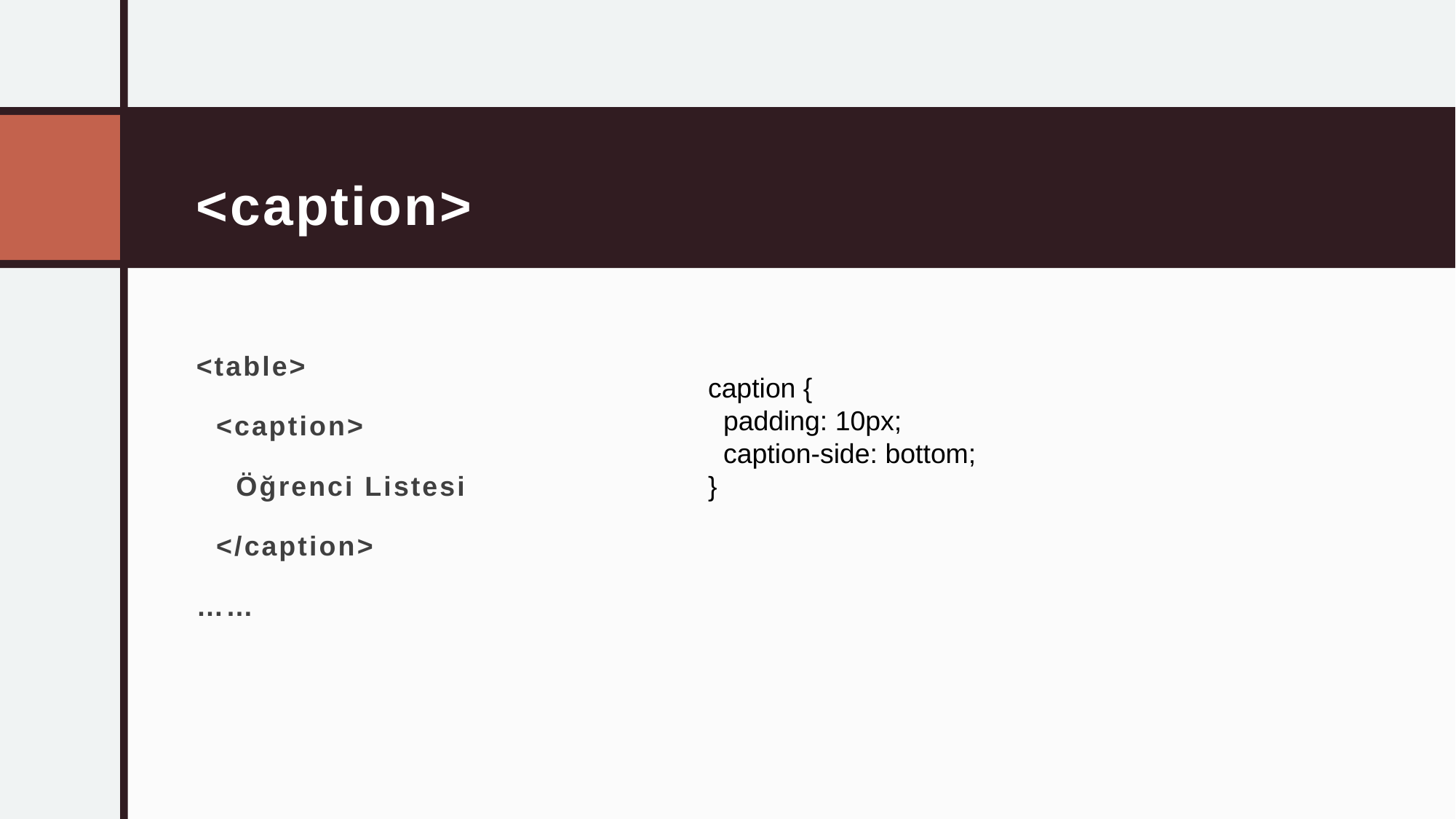

# <caption>

<table>
  <caption>
    Öğrenci Listesi
  </caption>
……
caption {
  padding: 10px;
  caption-side: bottom;
}